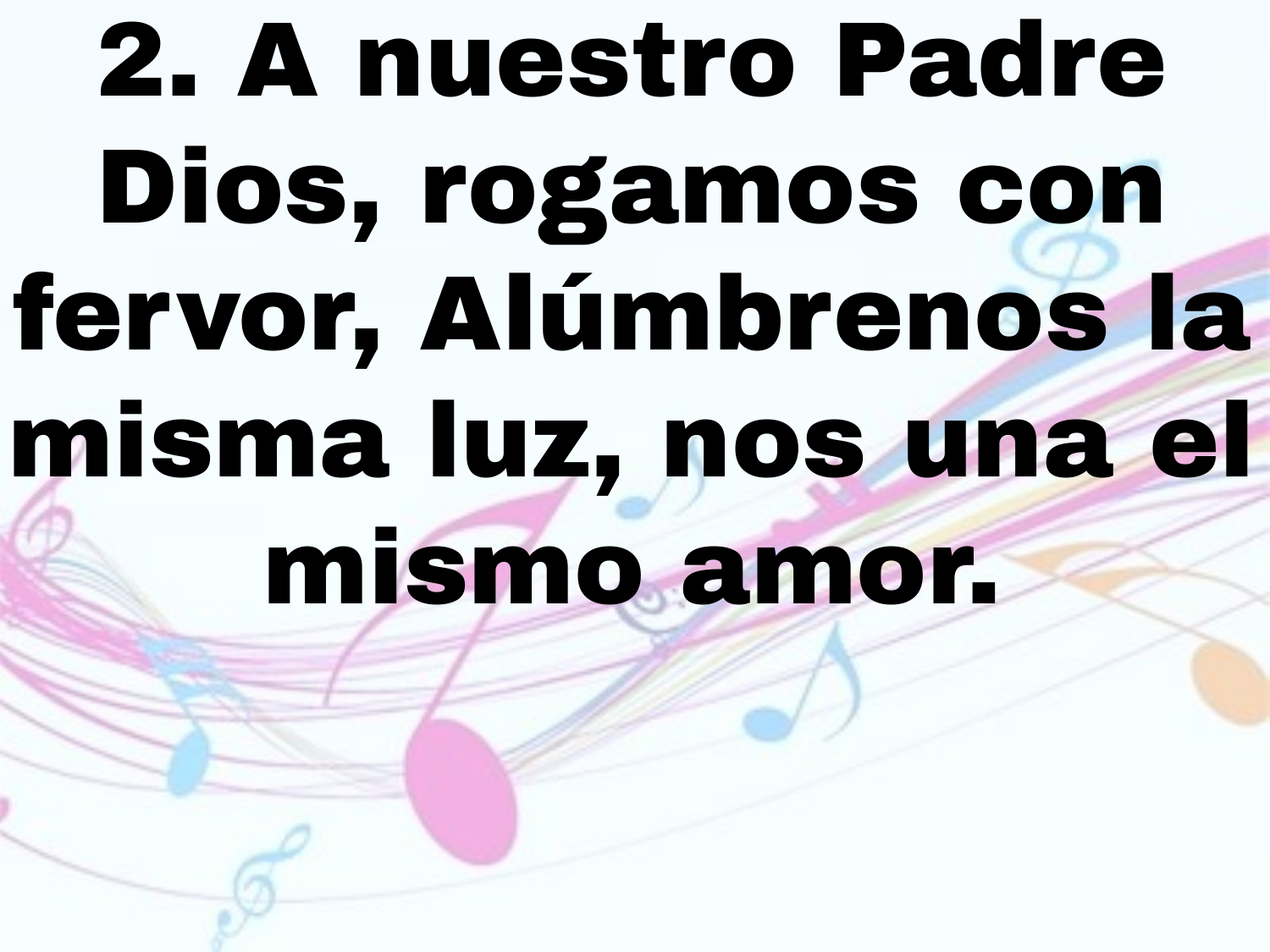

2. A nuestro Padre Dios, rogamos con fervor, Alúmbrenos la misma luz, nos una el mismo amor.